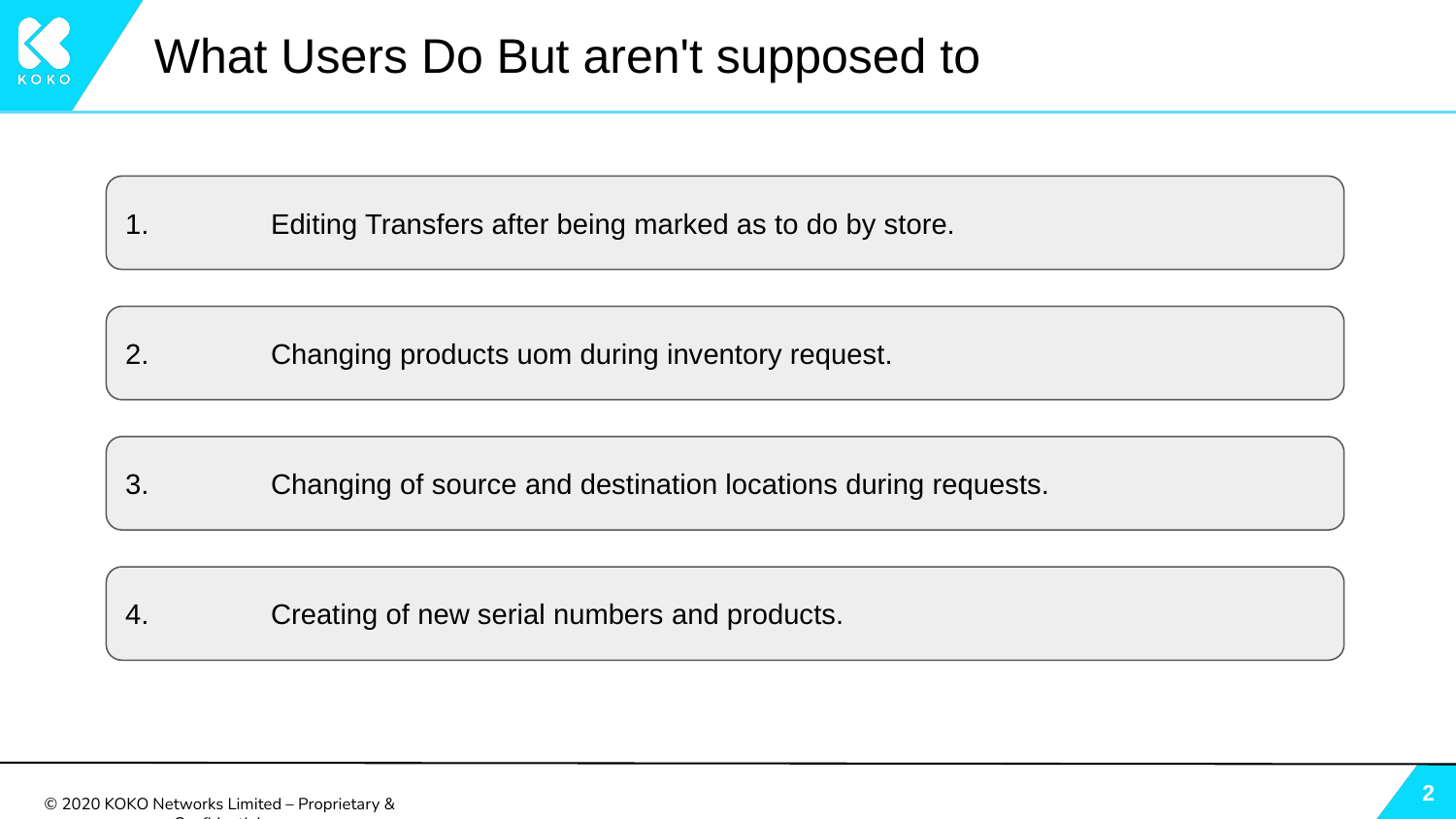

# What Users Do But aren't supposed to
1.	Editing Transfers after being marked as to do by store.
2.	Changing products uom during inventory request.
3.	Changing of source and destination locations during requests.
4.	Creating of new serial numbers and products.
2